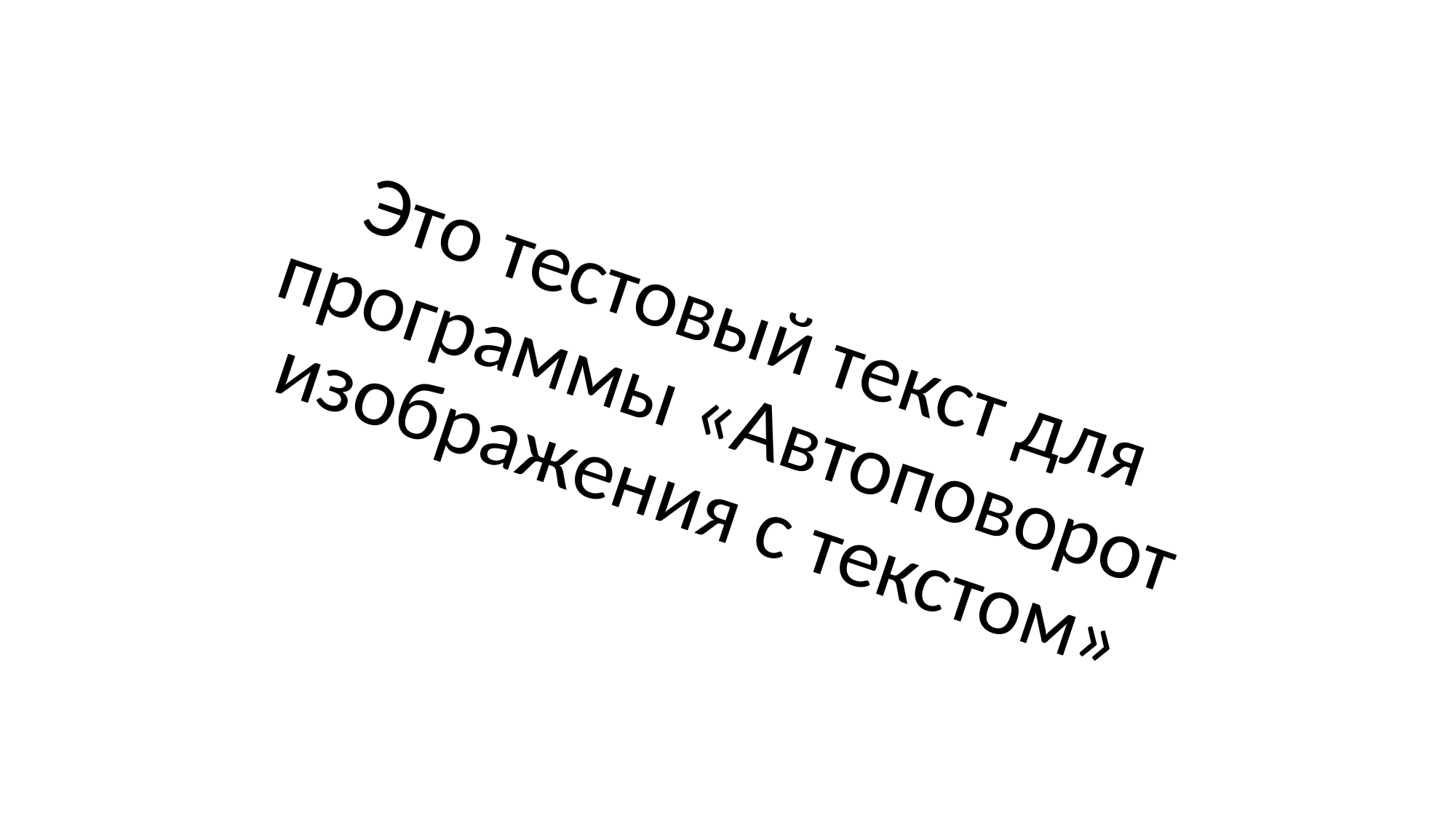

# Это тестовый текст для программы «Автоповорот изображения с текстом»